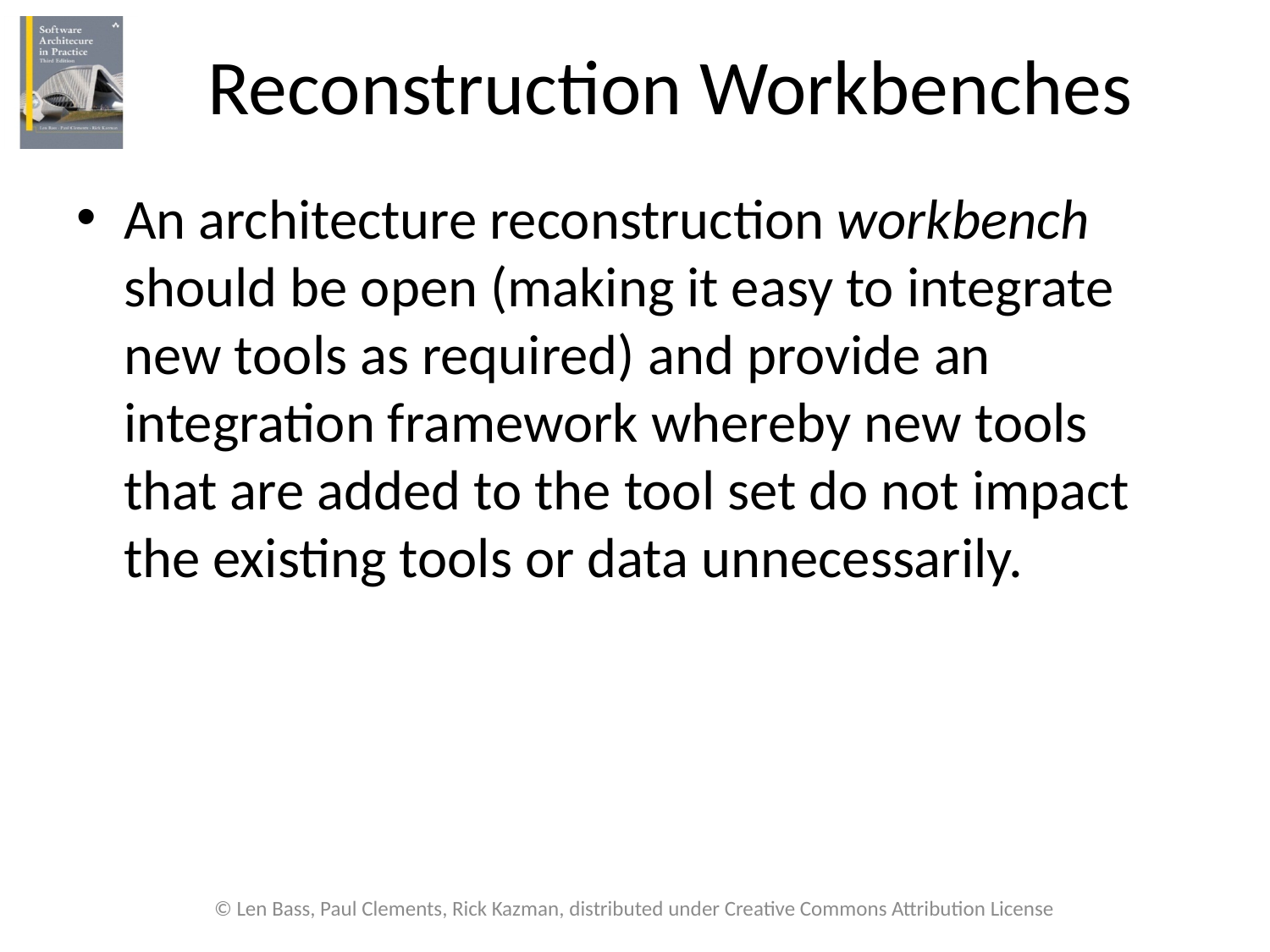

# Reconstruction Workbenches
An architecture reconstruction workbench should be open (making it easy to integrate new tools as required) and provide an integration framework whereby new tools that are added to the tool set do not impact the existing tools or data unnecessarily.

© Len Bass, Paul Clements, Rick Kazman, distributed under Creative Commons Attribution License